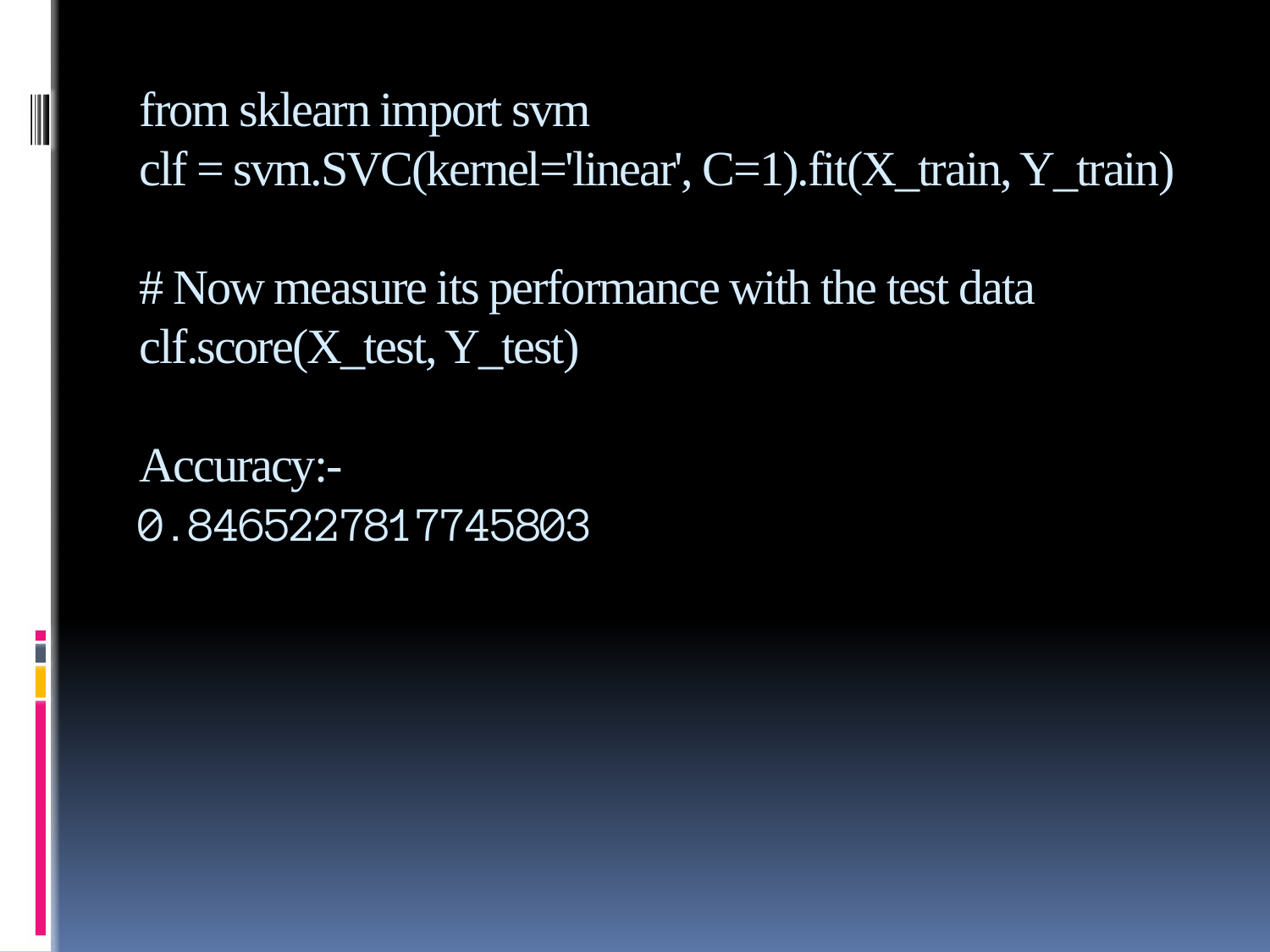

# from sklearn import svm clf = svm.SVC(kernel='linear', C=1).fit(X_train, Y_train) # Now measure its performance with the test data clf.score(X_test, Y_test) Accuracy:- 0.8465227817745803